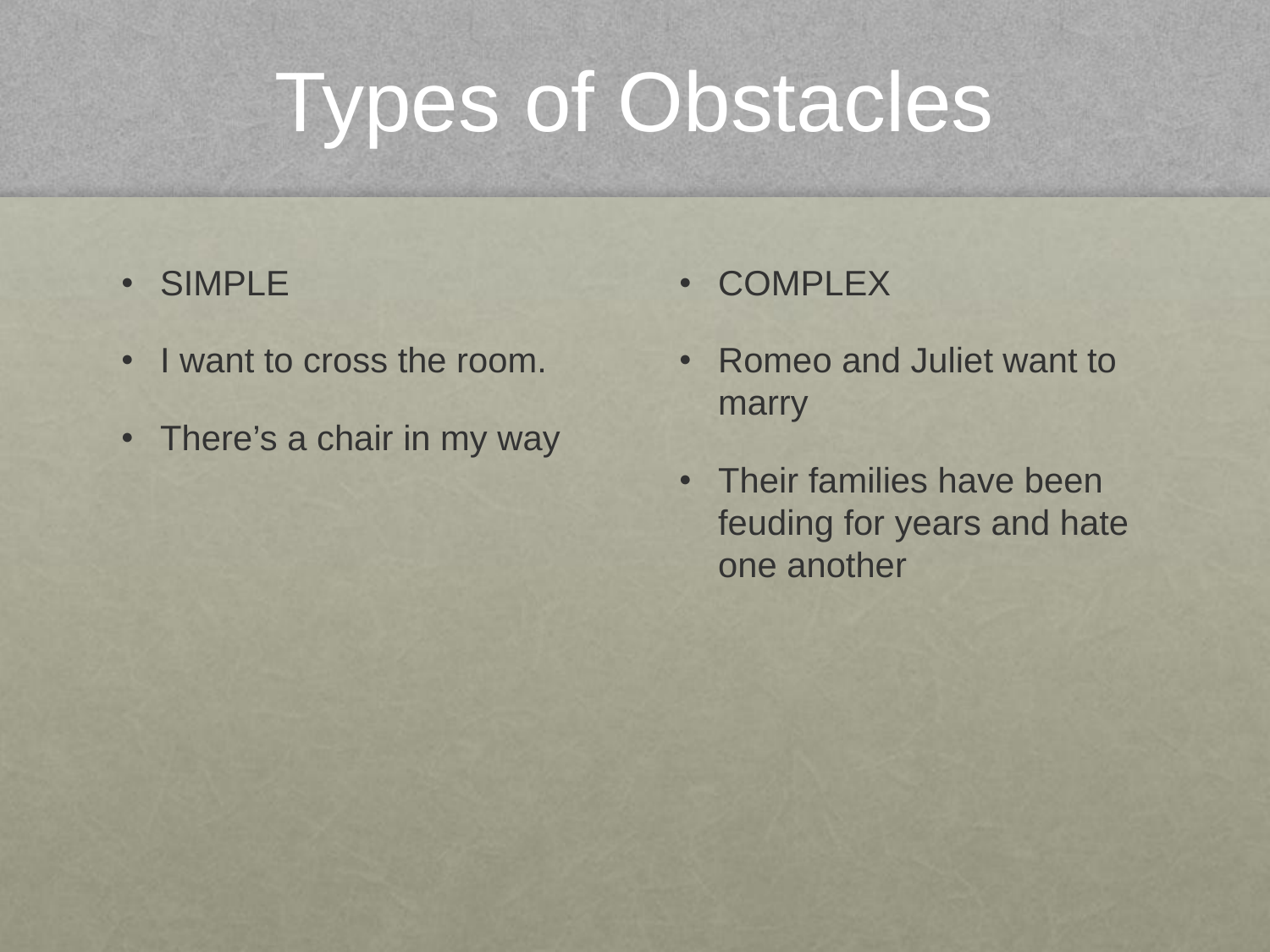

# Types of Obstacles
SIMPLE
I want to cross the room.
There’s a chair in my way
COMPLEX
Romeo and Juliet want to marry
Their families have been feuding for years and hate one another